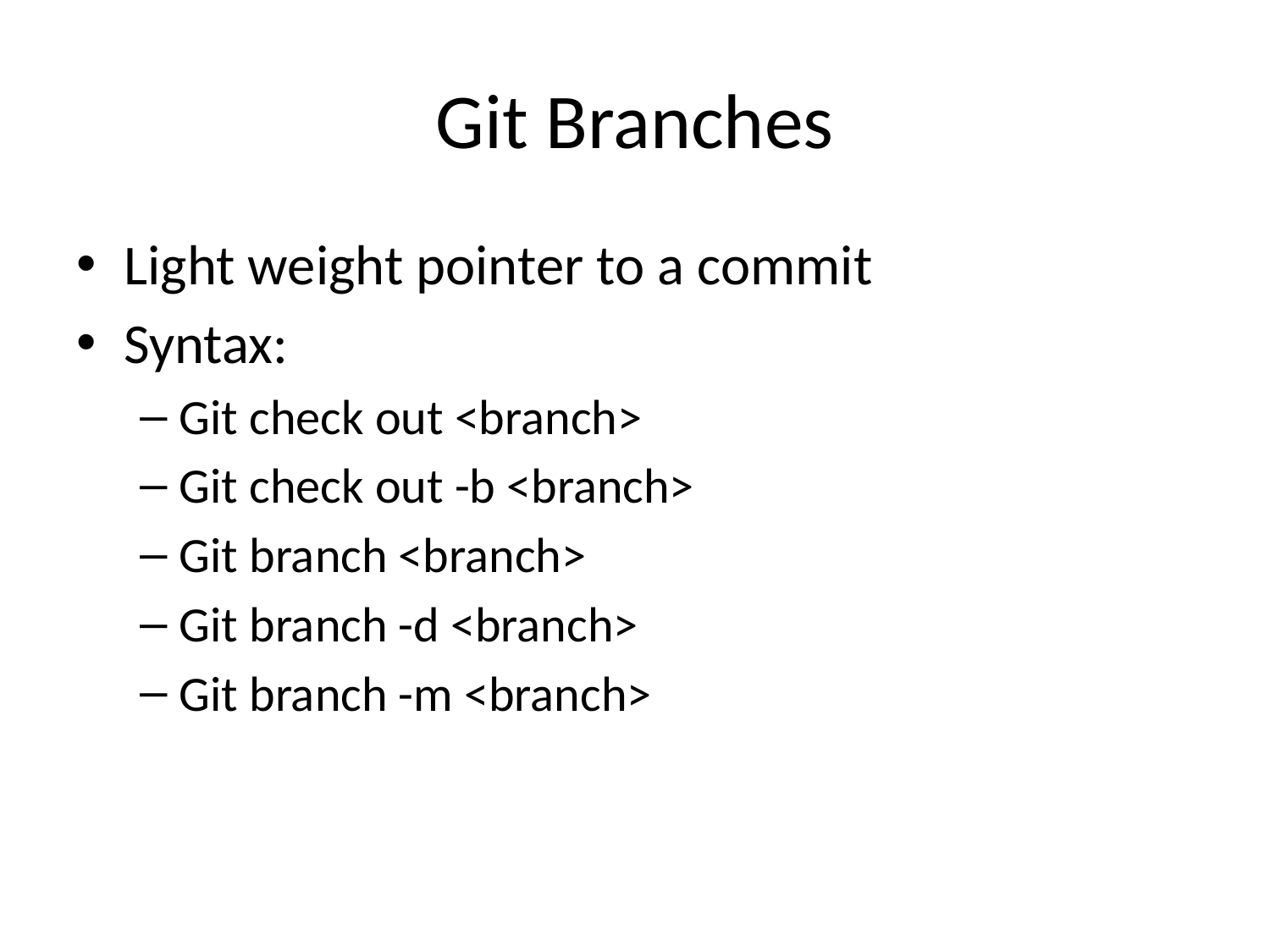

# Git Branches
Light weight pointer to a commit
Syntax:
Git check out <branch>
Git check out -b <branch>
Git branch <branch>
Git branch -d <branch>
Git branch -m <branch>